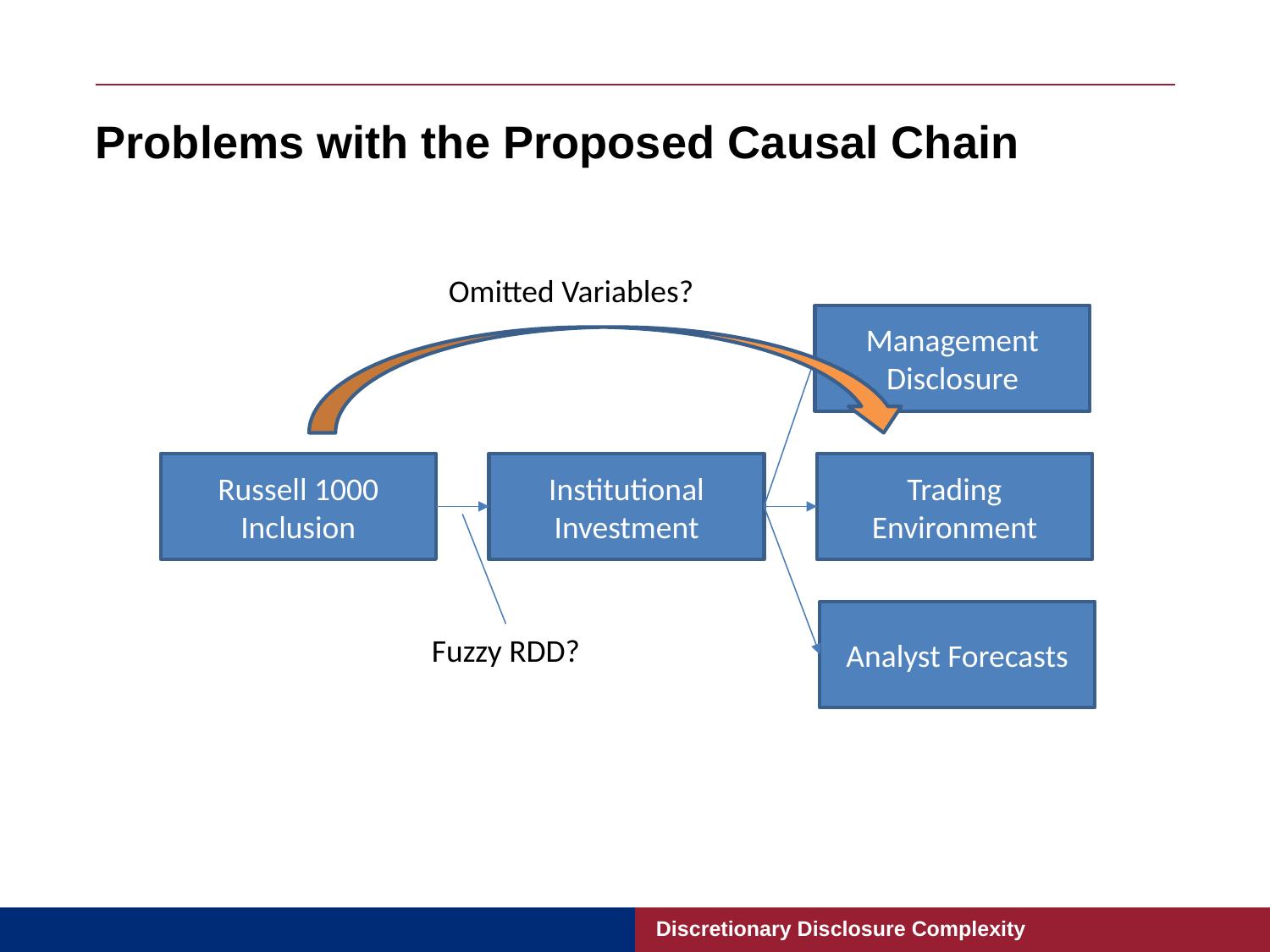

# Problems with the Proposed Causal Chain
Omitted Variables?
Management Disclosure

Russell 1000 Inclusion
Institutional Investment
Trading Environment
Analyst Forecasts
Fuzzy RDD?
Discretionary Disclosure Complexity